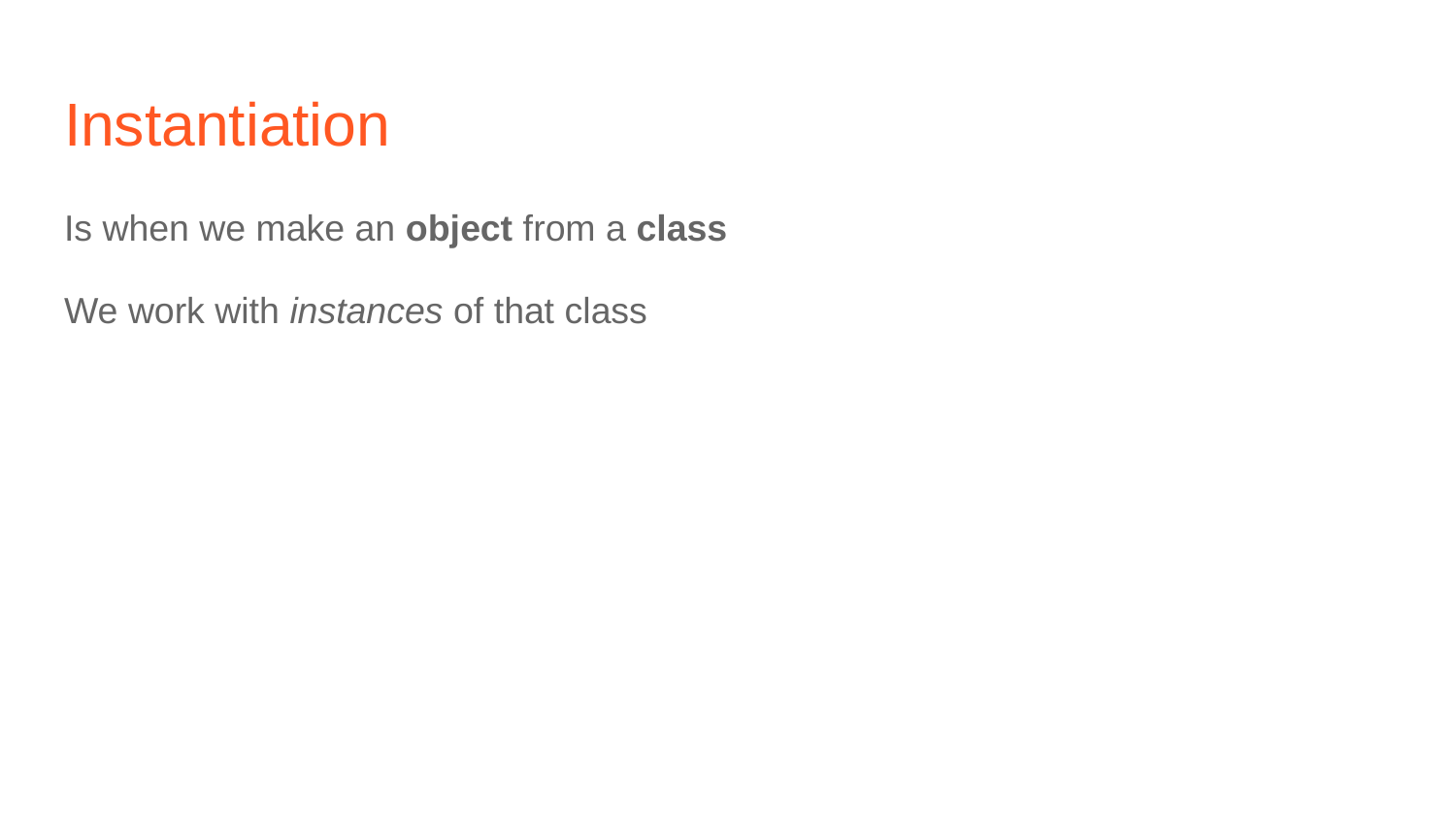

# Instantiation
Is when we make an object from a class
We work with instances of that class